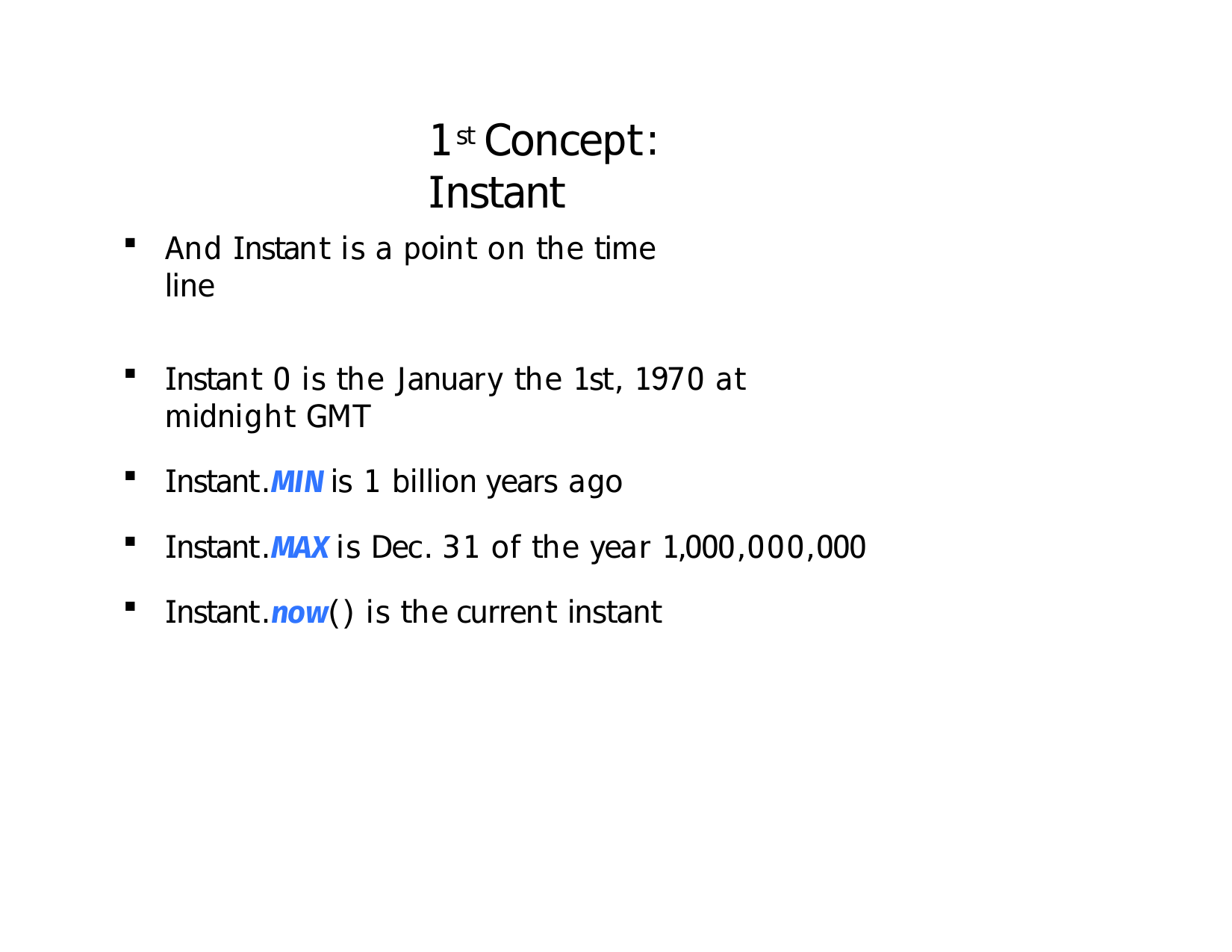

# 1st Concept: Instant
And Instant is a point on the time line
Instant 0 is the January the 1st, 1970 at midnight GMT
Instant.MIN is 1 billion years ago
Instant.MAX is Dec. 31 of the year 1,000,000,000
Instant.now() is the current instant
25